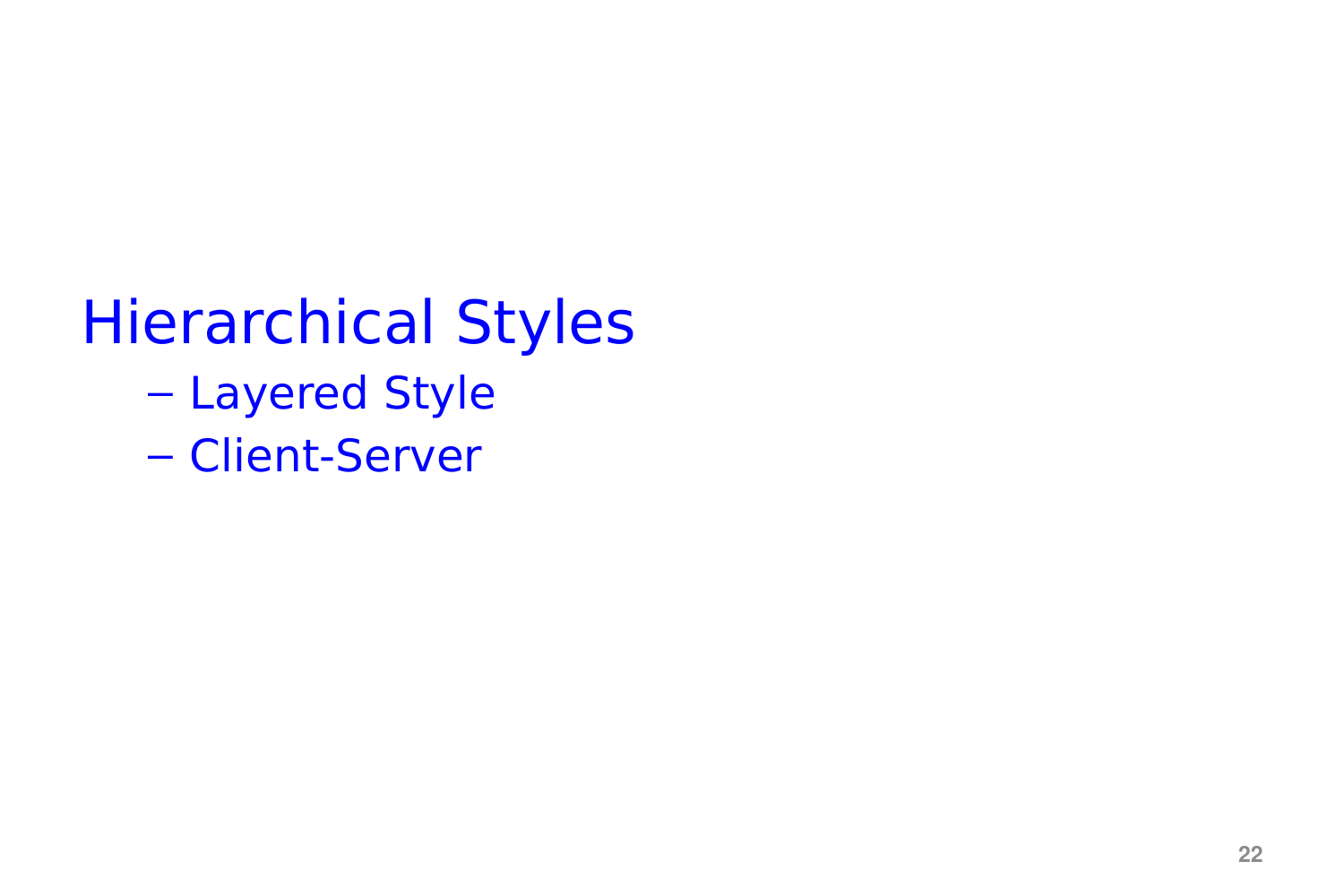

#

Hierarchical Styles
Layered Style
Client-Server

22